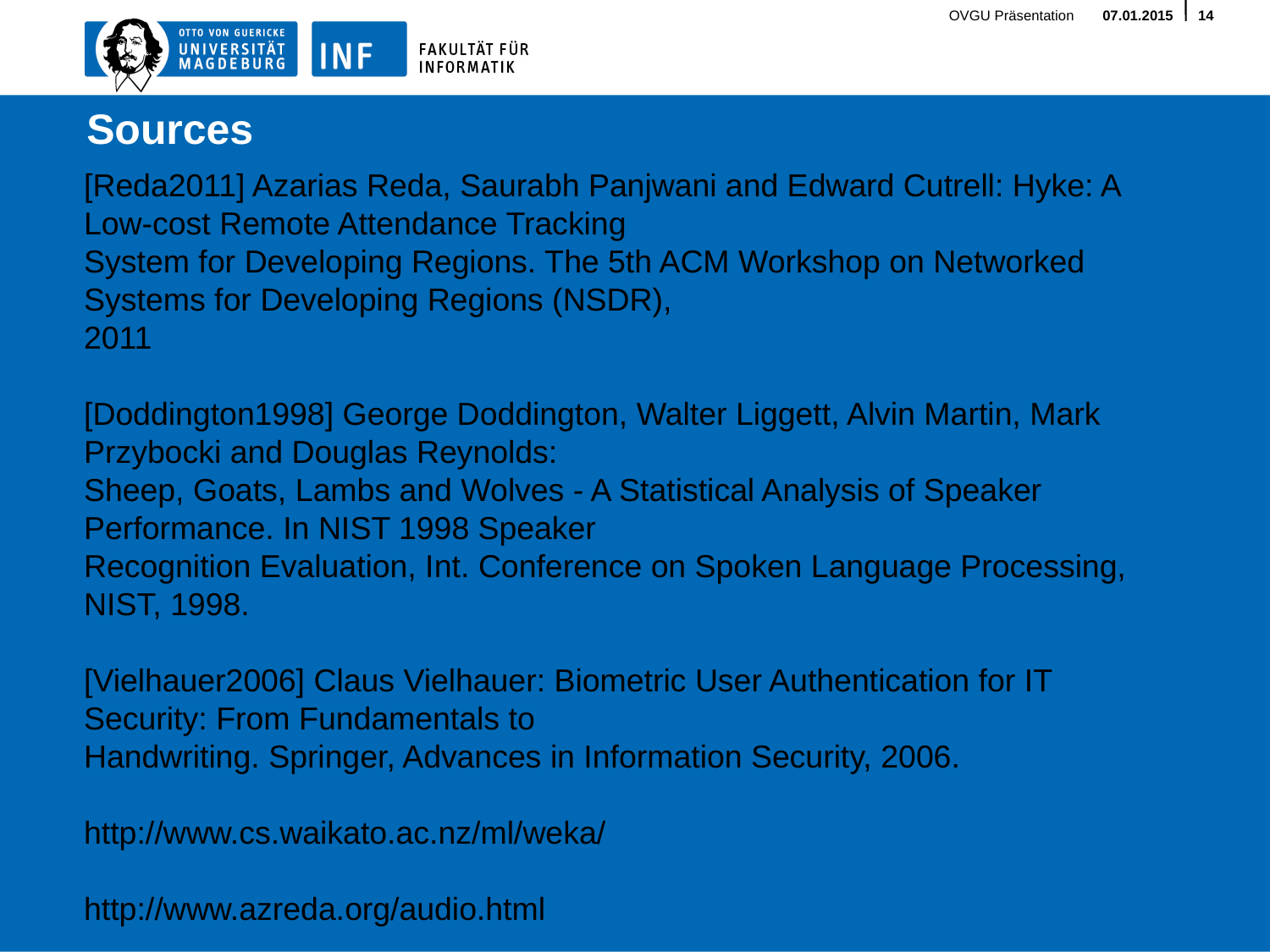

# Sources
[Reda2011] Azarias Reda, Saurabh Panjwani and Edward Cutrell: Hyke: A Low-cost Remote Attendance Tracking
System for Developing Regions. The 5th ACM Workshop on Networked Systems for Developing Regions (NSDR),
2011
[Doddington1998] George Doddington, Walter Liggett, Alvin Martin, Mark Przybocki and Douglas Reynolds:
Sheep, Goats, Lambs and Wolves - A Statistical Analysis of Speaker Performance. In NIST 1998 Speaker
Recognition Evaluation, Int. Conference on Spoken Language Processing, NIST, 1998.
[Vielhauer2006] Claus Vielhauer: Biometric User Authentication for IT Security: From Fundamentals to
Handwriting. Springer, Advances in Information Security, 2006.
http://www.cs.waikato.ac.nz/ml/weka/
http://www.azreda.org/audio.html